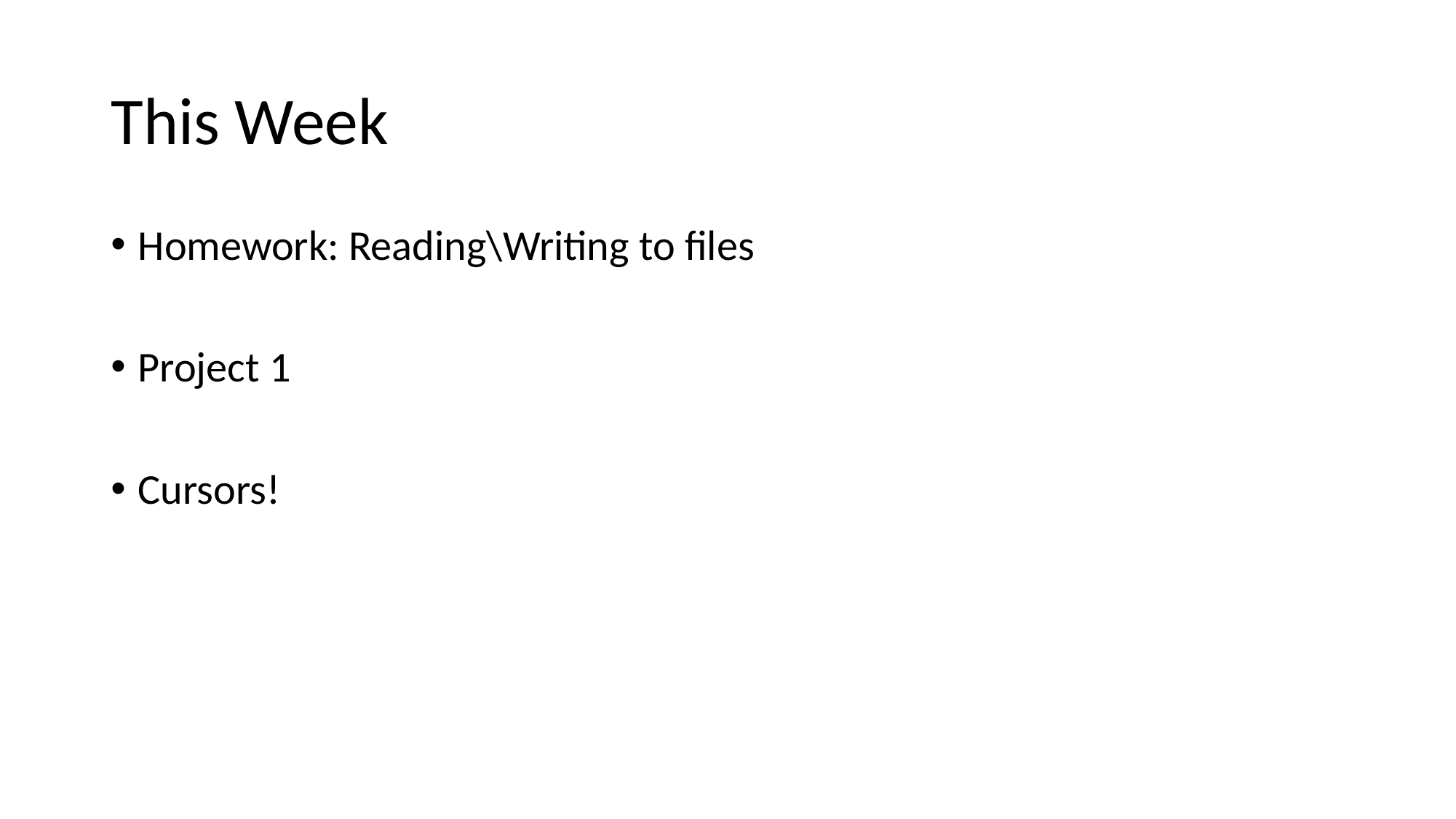

# This Week
Homework: Reading\Writing to files

Project 1

Cursors!